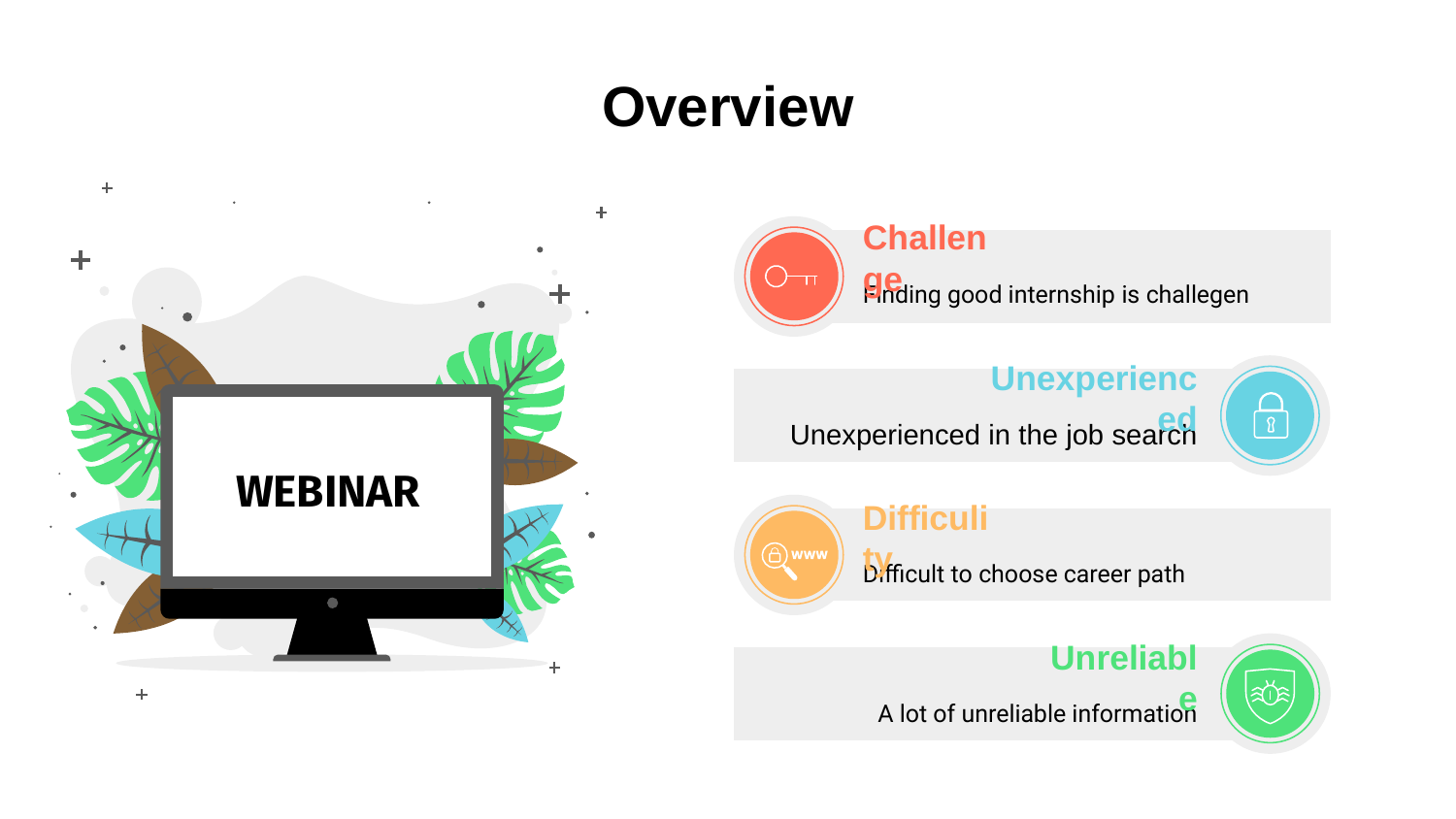

# Overview

Challenge
Finding good internship is challegen

Unexperienced
Unexperienced in the job search
WEBINAR

Difficulity
Difficult to choose career path

Unreliable
A lot of unreliable information